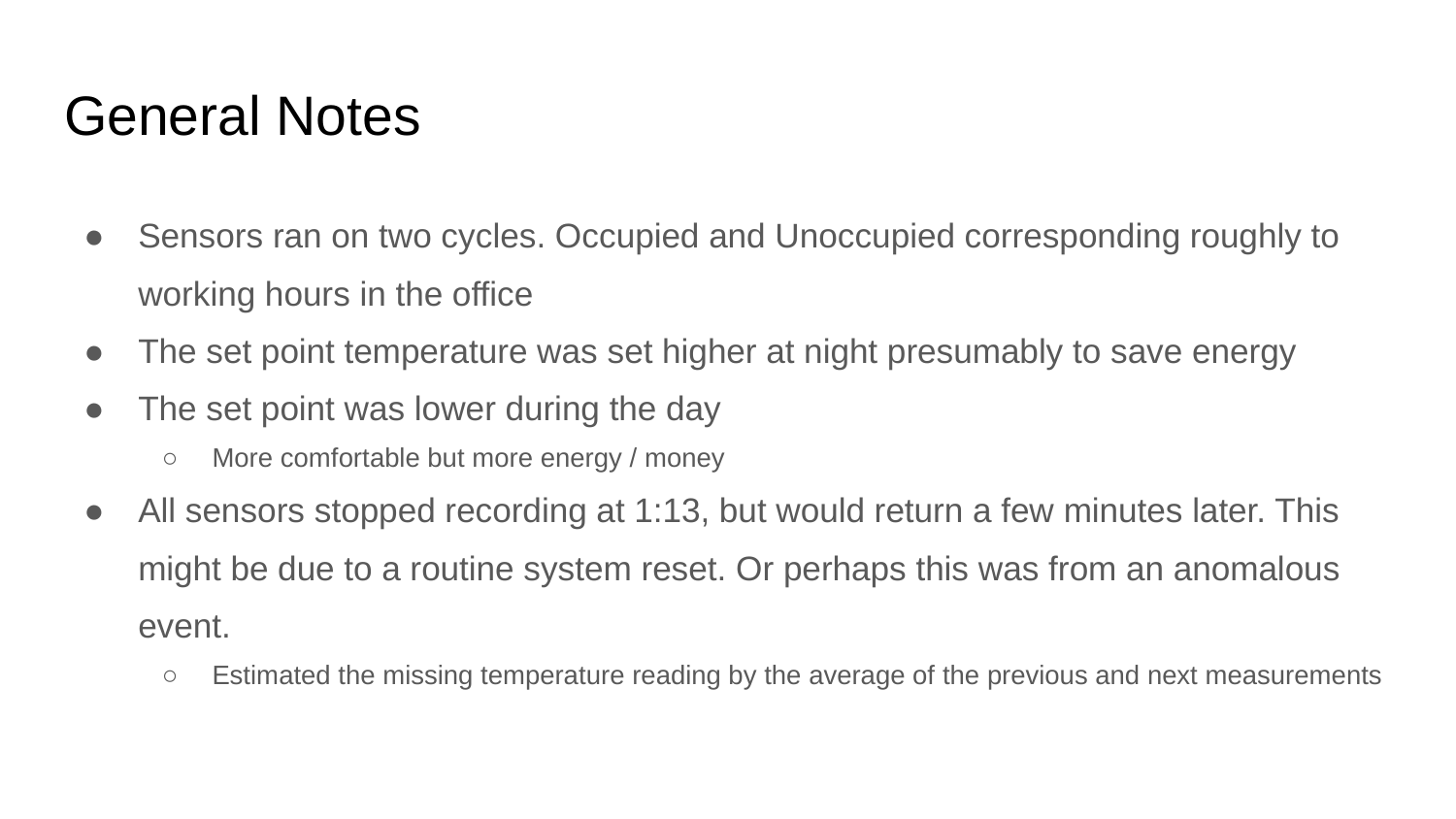

# General Notes
Sensors ran on two cycles. Occupied and Unoccupied corresponding roughly to working hours in the office
The set point temperature was set higher at night presumably to save energy
The set point was lower during the day
More comfortable but more energy / money
All sensors stopped recording at 1:13, but would return a few minutes later. This might be due to a routine system reset. Or perhaps this was from an anomalous event.
Estimated the missing temperature reading by the average of the previous and next measurements